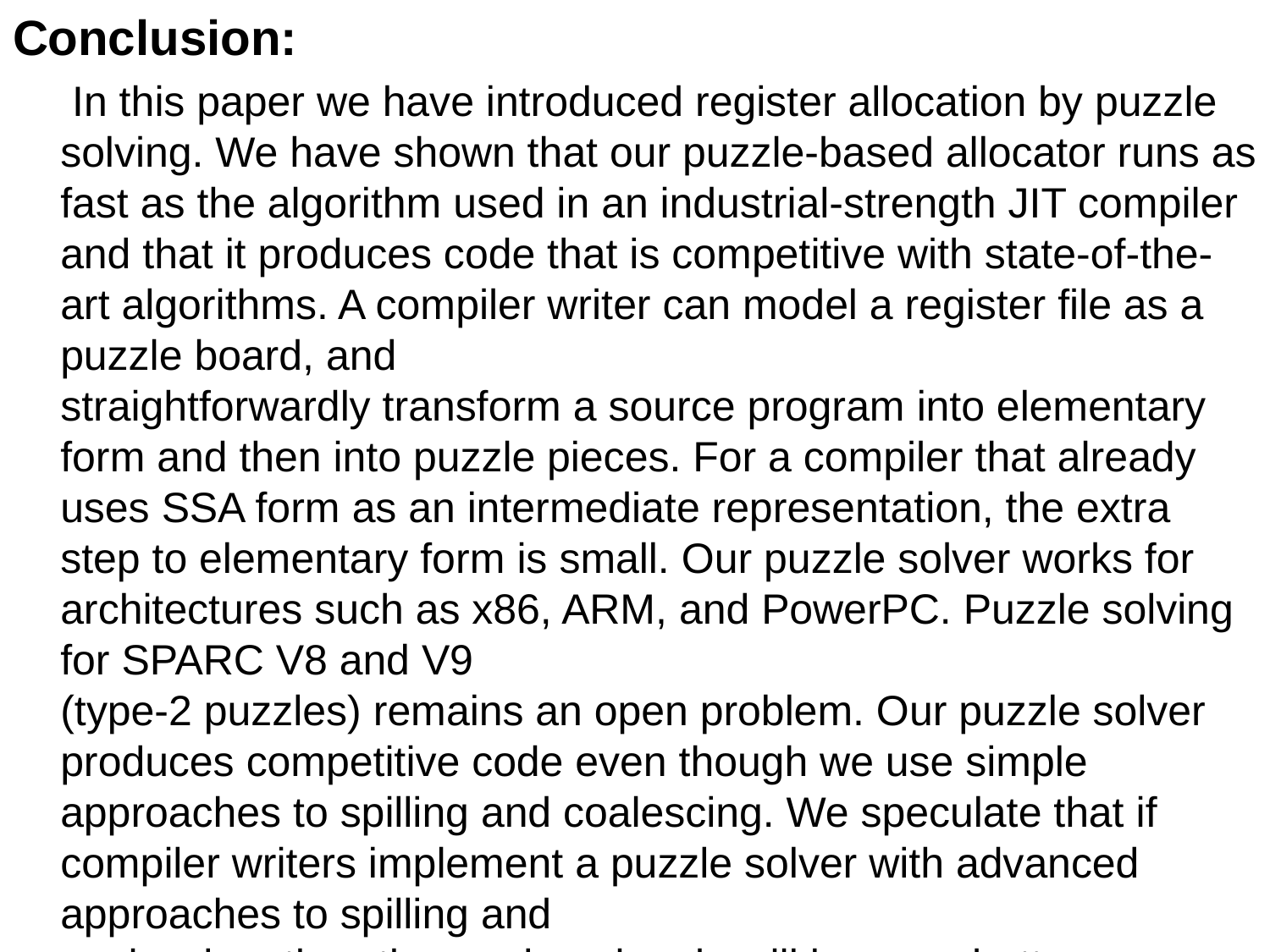

Conclusion:
	 In this paper we have introduced register allocation by puzzle solving. We have shown that our puzzle-based allocator runs as fast as the algorithm used in an industrial-strength JIT compiler and that it produces code that is competitive with state-of-the-art algorithms. A compiler writer can model a register file as a puzzle board, and
straightforwardly transform a source program into elementary form and then into puzzle pieces. For a compiler that already uses SSA form as an intermediate representation, the extra step to elementary form is small. Our puzzle solver works for architectures such as x86, ARM, and PowerPC. Puzzle solving for SPARC V8 and V9
(type-2 puzzles) remains an open problem. Our puzzle solver produces competitive code even though we use simple approaches to spilling and coalescing. We speculate that if compiler writers implement a puzzle solver with advanced approaches to spilling and
coalescing, then the produced code will be even better.